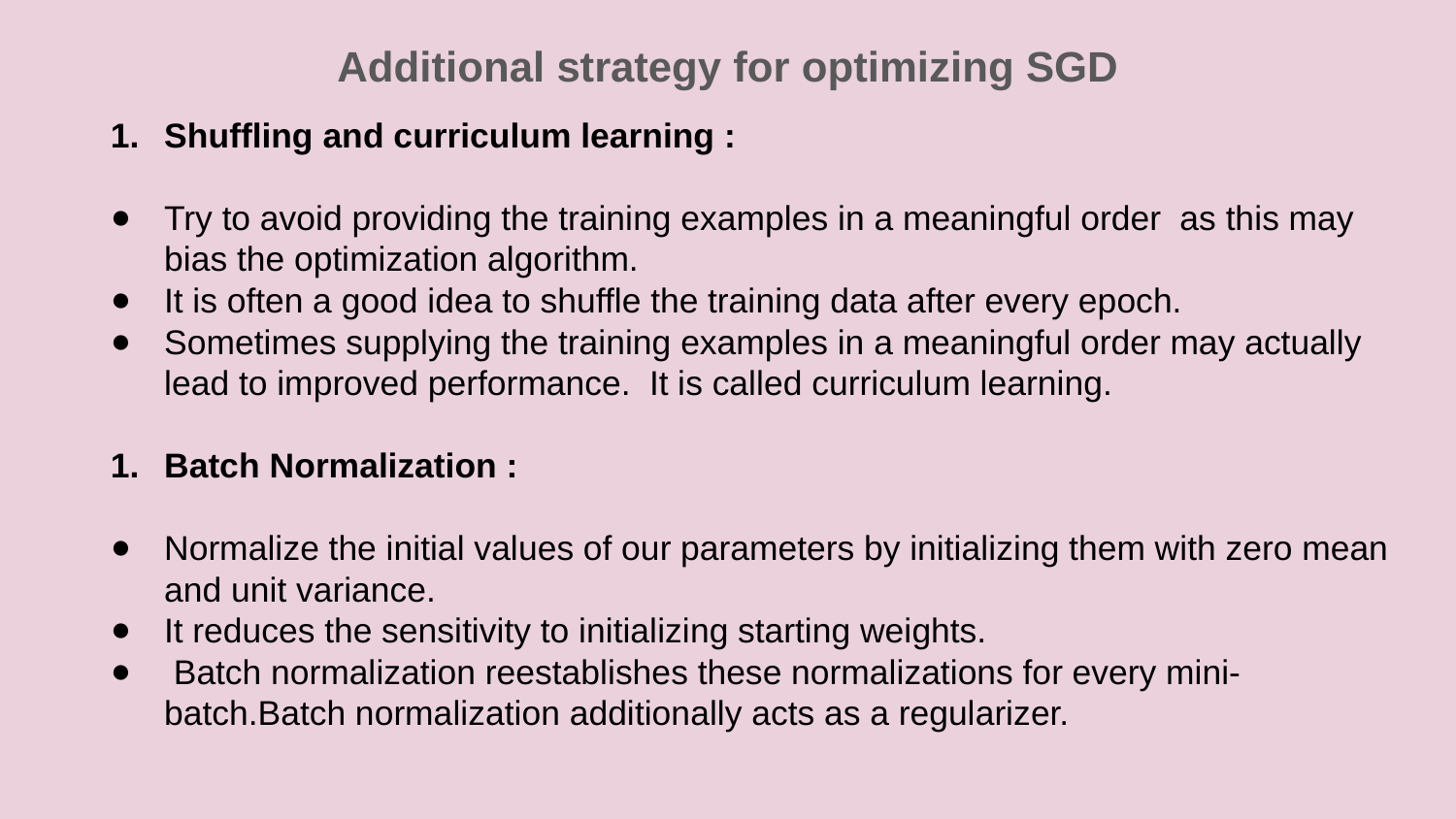

Additional strategy for optimizing SGD
Shuffling and curriculum learning :

Try to avoid providing the training examples in a meaningful order  as this may bias the optimization algorithm.
It is often a good idea to shuffle the training data after every epoch.
Sometimes supplying the training examples in a meaningful order may actually lead to improved performance.  It is called curriculum learning.

Batch Normalization :

Normalize the initial values of our parameters by initializing them with zero mean and unit variance.
It reduces the sensitivity to initializing starting weights.
 Batch normalization reestablishes these normalizations for every mini-batch.Batch normalization additionally acts as a regularizer.